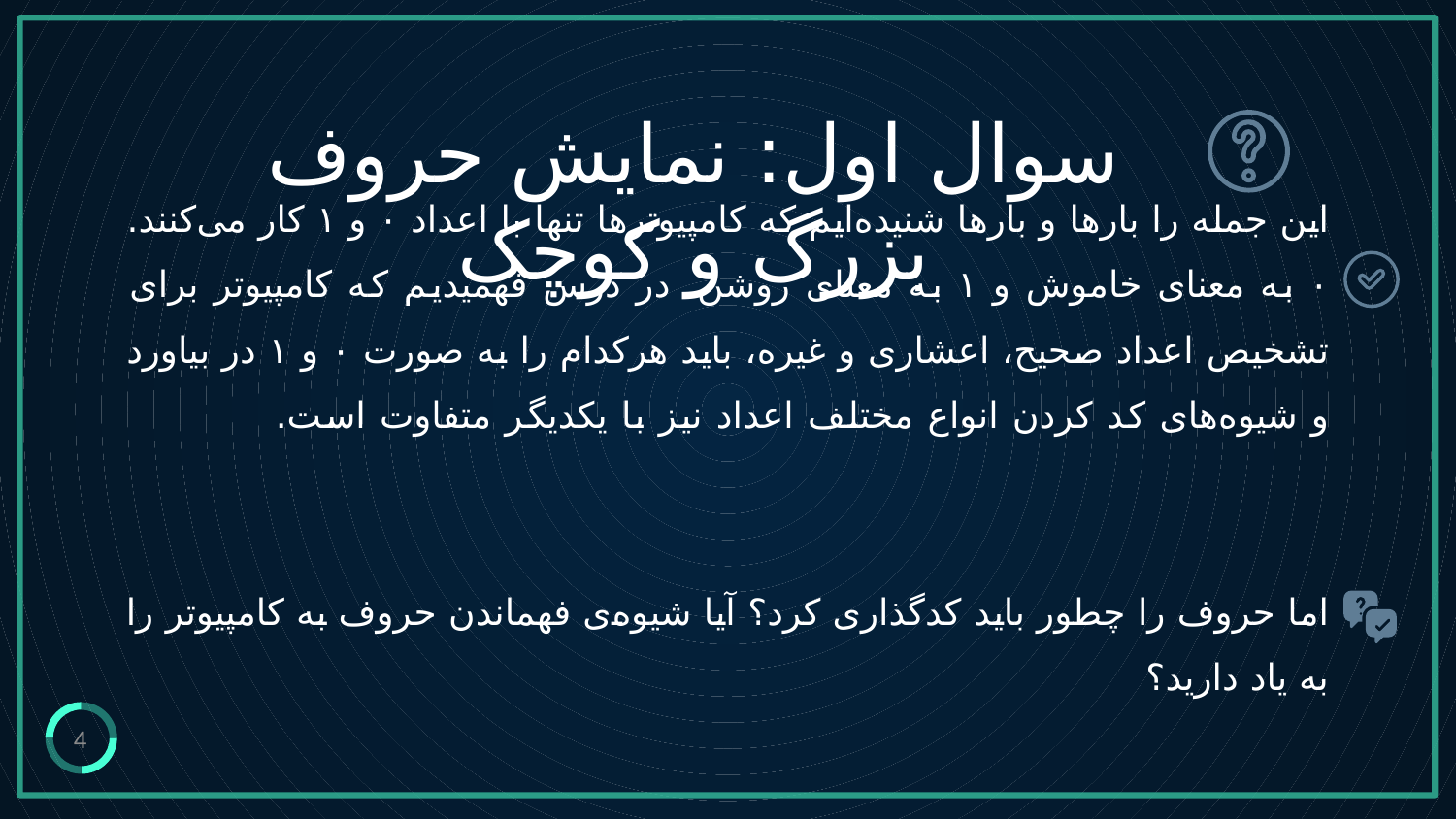

سوال اول: نمایش حروف بزرگ و کوچک

# این جمله را بارها و بارها شنیده‌ایم که کامپیوترها تنها با اعداد ۰ و ۱ کار می‌کنند. ۰ به معنای خاموش و ۱ به معنای روشن. در درس فهمیدیم که کامپیوتر برای تشخیص اعداد صحیح، اعشاری و غیره، باید هرکدام را به صورت ۰ و ۱ در بیاورد و شیوه‌های کد کردن انواع مختلف اعداد نیز با یکدیگر متفاوت است. اما حروف را چطور باید کدگذاری کرد؟ آیا شیوه‌ی فهماندن حروف به کامپیوتر را به یاد دارید؟

4